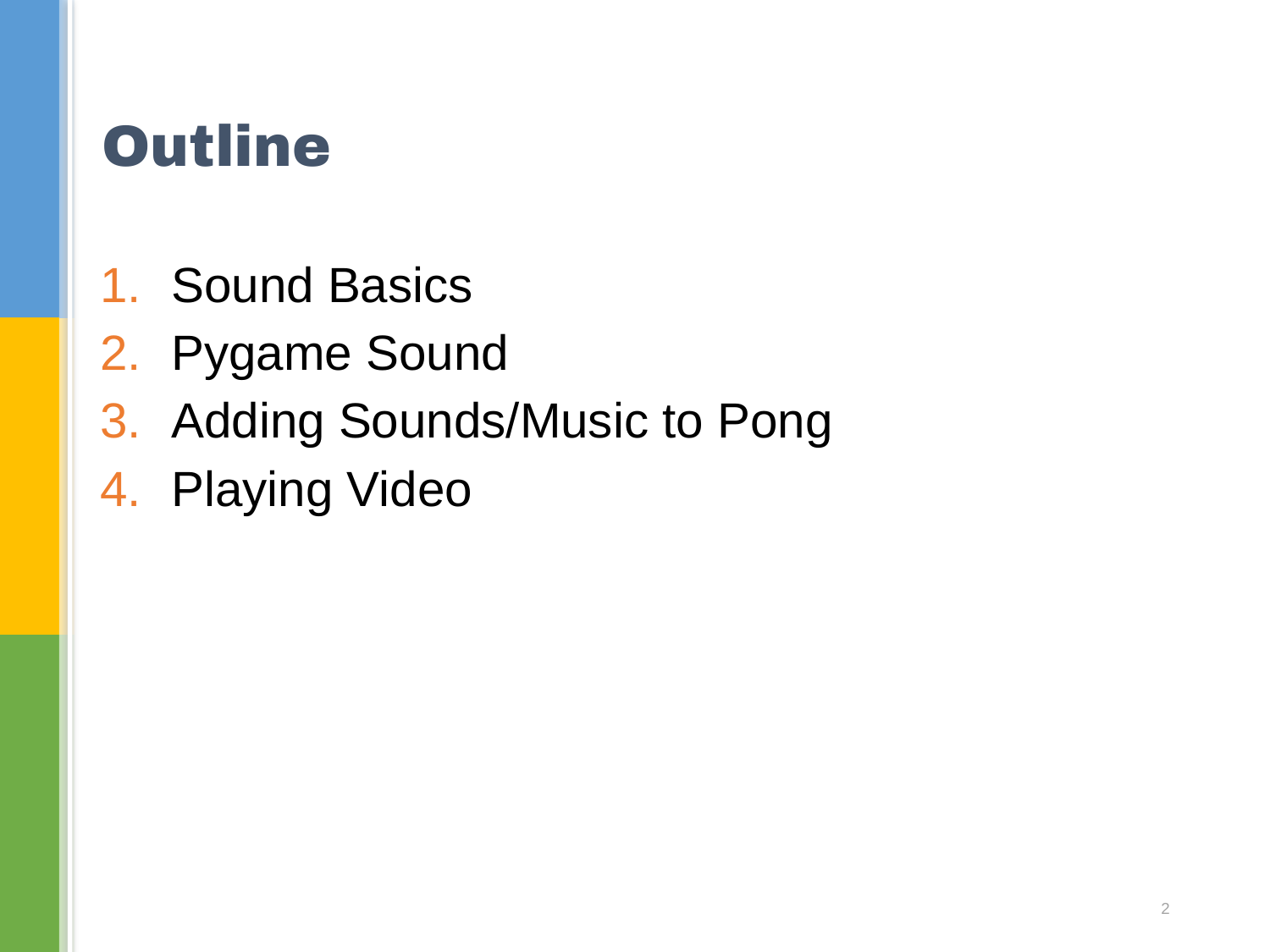

# Outline
Sound Basics
Pygame Sound
Adding Sounds/Music to Pong
Playing Video
2